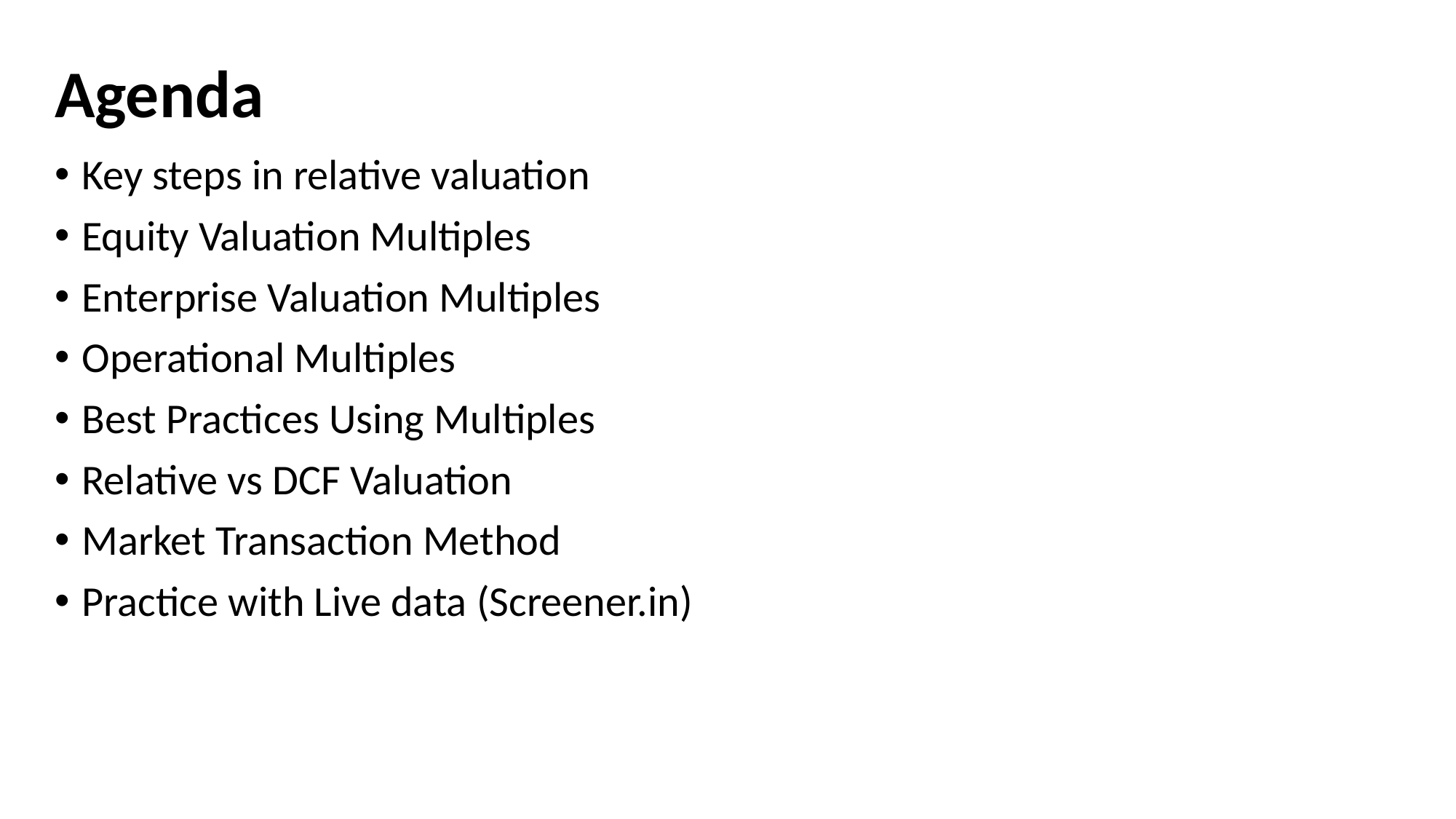

# Agenda
Key steps in relative valuation
Equity Valuation Multiples
Enterprise Valuation Multiples
Operational Multiples
Best Practices Using Multiples
Relative vs DCF Valuation
Market Transaction Method
Practice with Live data (Screener.in)